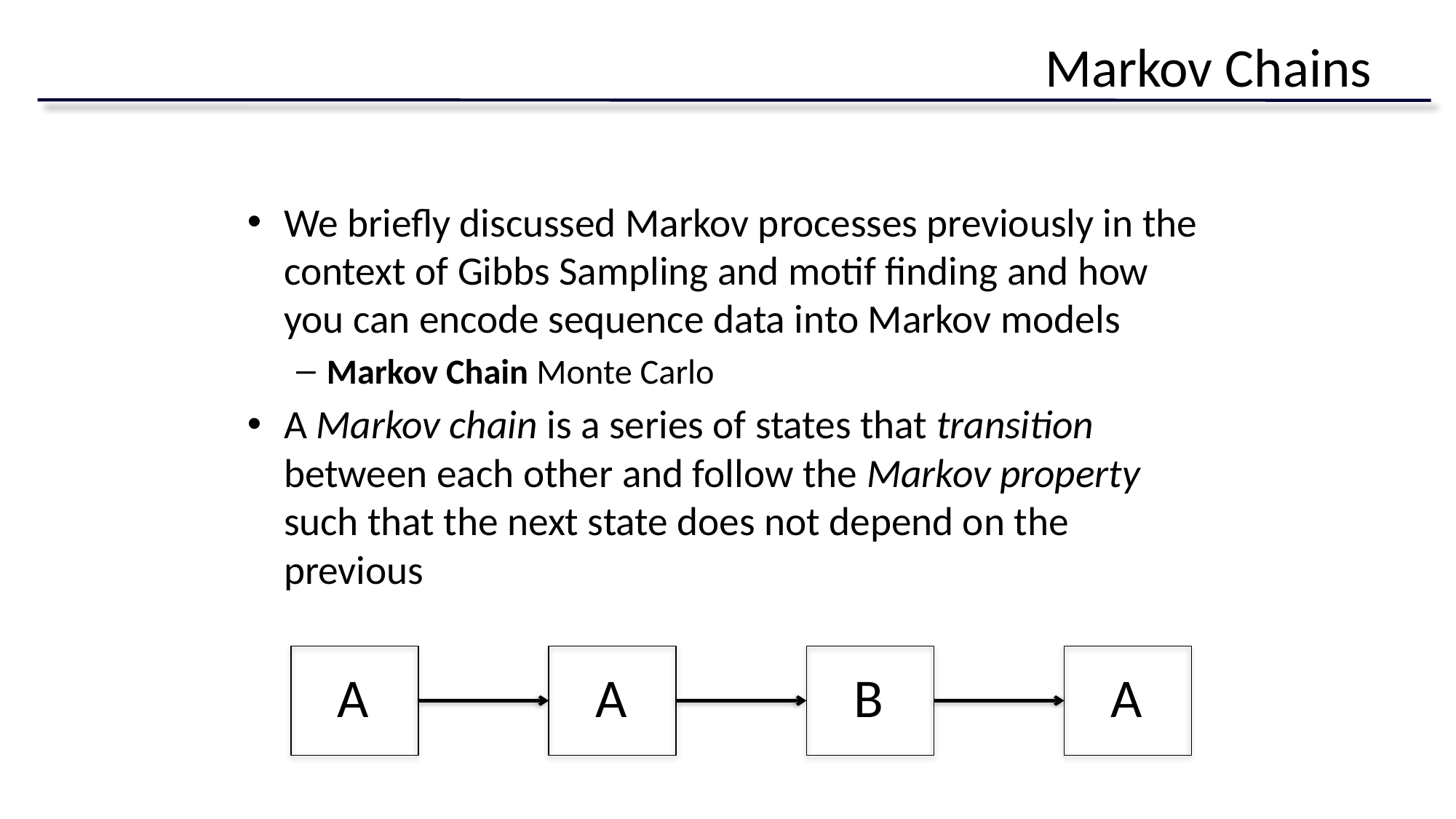

# Markov Chains
We briefly discussed Markov processes previously in the context of Gibbs Sampling and motif finding and how you can encode sequence data into Markov models
Markov Chain Monte Carlo
A Markov chain is a series of states that transition between each other and follow the Markov property such that the next state does not depend on the previous

A
A
B
A